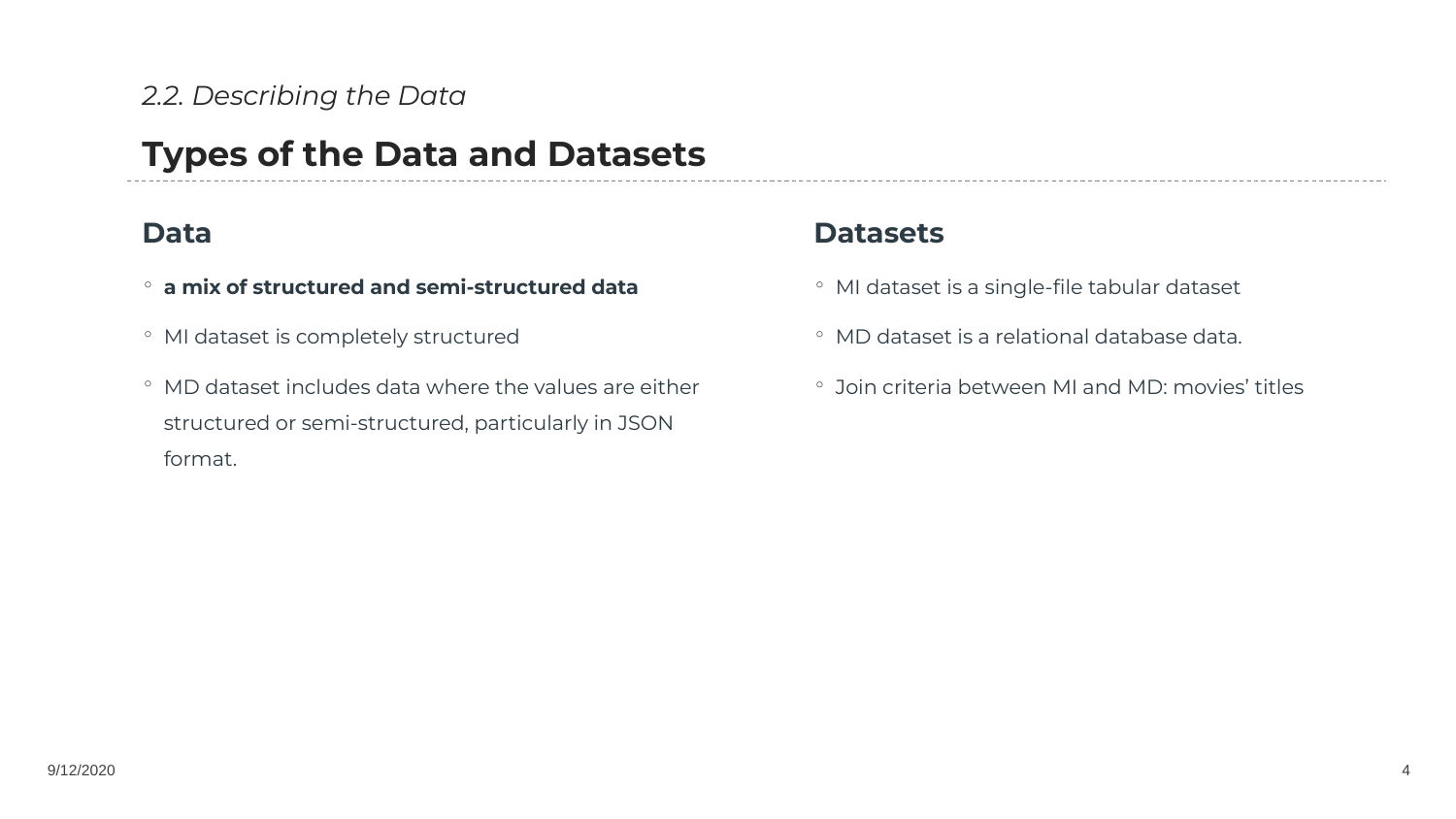

2.2. Describing the Data
Types of the Data and Datasets
Data
a mix of structured and semi-structured data
MI dataset is completely structured
MD dataset includes data where the values are either structured or semi-structured, particularly in JSON format.
Datasets
MI dataset is a single-file tabular dataset
MD dataset is a relational database data.
Join criteria between MI and MD: movies’ titles
9/12/2020
4